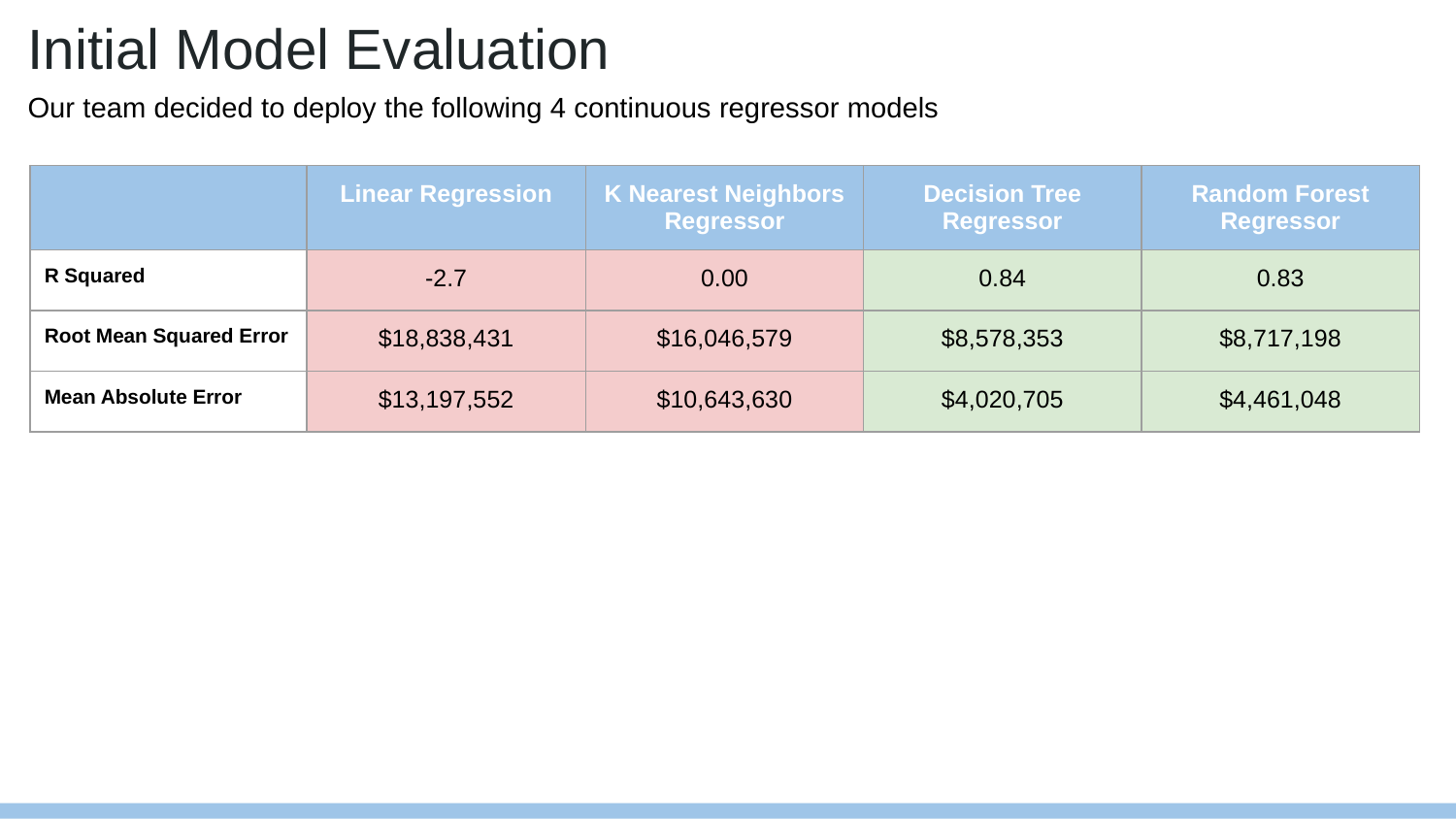

# Initial Model Evaluation
Our team decided to deploy the following 4 continuous regressor models
|  | Linear Regression | K Nearest Neighbors Regressor | Decision Tree Regressor | Random Forest Regressor |
| --- | --- | --- | --- | --- |
| R Squared | -2.7 | 0.00 | 0.84 | 0.83 |
| Root Mean Squared Error | $18,838,431 | $16,046,579 | $8,578,353 | $8,717,198 |
| Mean Absolute Error | $13,197,552 | $10,643,630 | $4,020,705 | $4,461,048 |